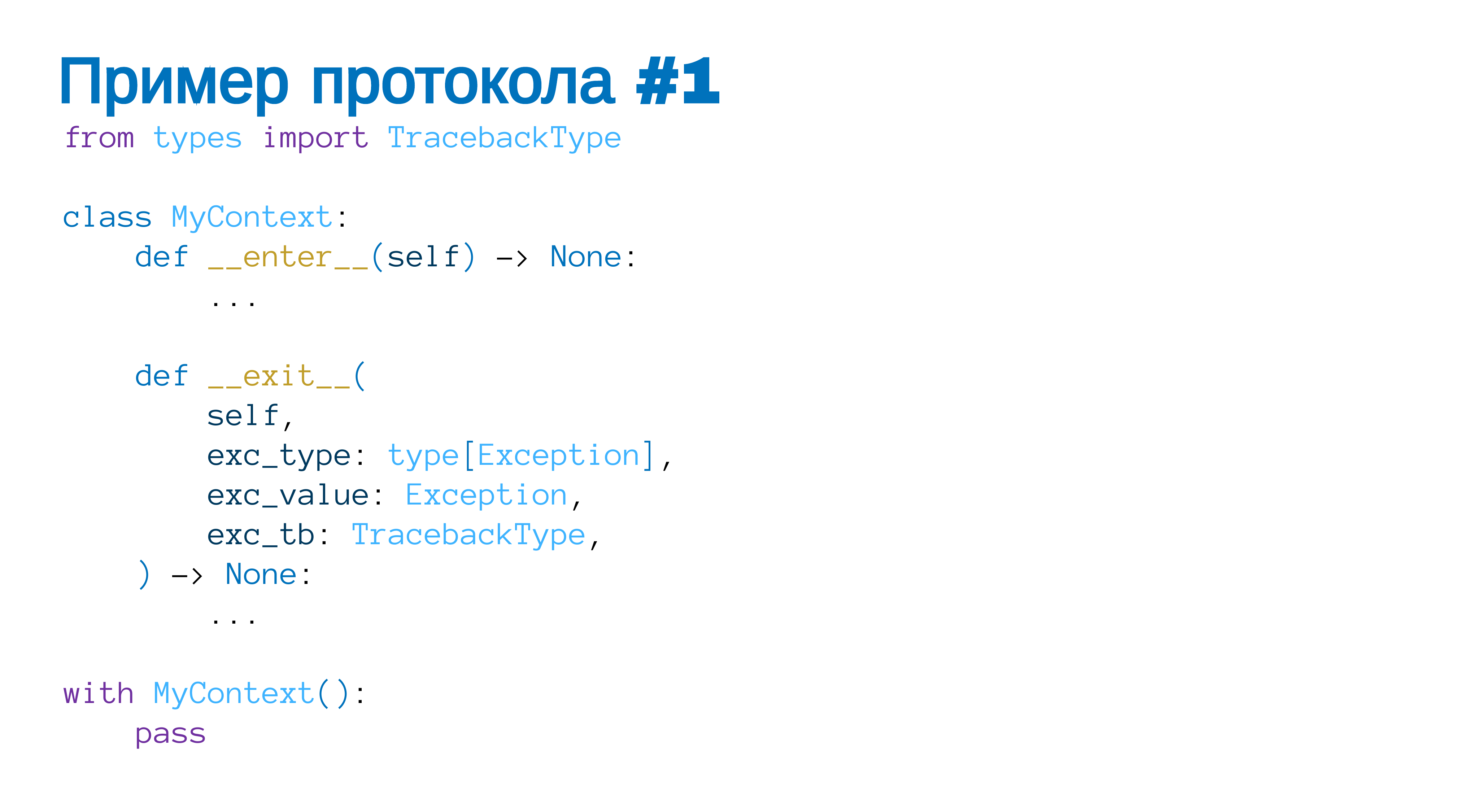

# Пример протокола #1
from types import TracebackType

class MyContext:
    def __enter__(self) -> None:
        ...

    def __exit__(
        self,
        exc_type: type[Exception],
        exc_value: Exception,
        exc_tb: TracebackType,
    ) -> None:
        ...

with MyContext():
    pass
9